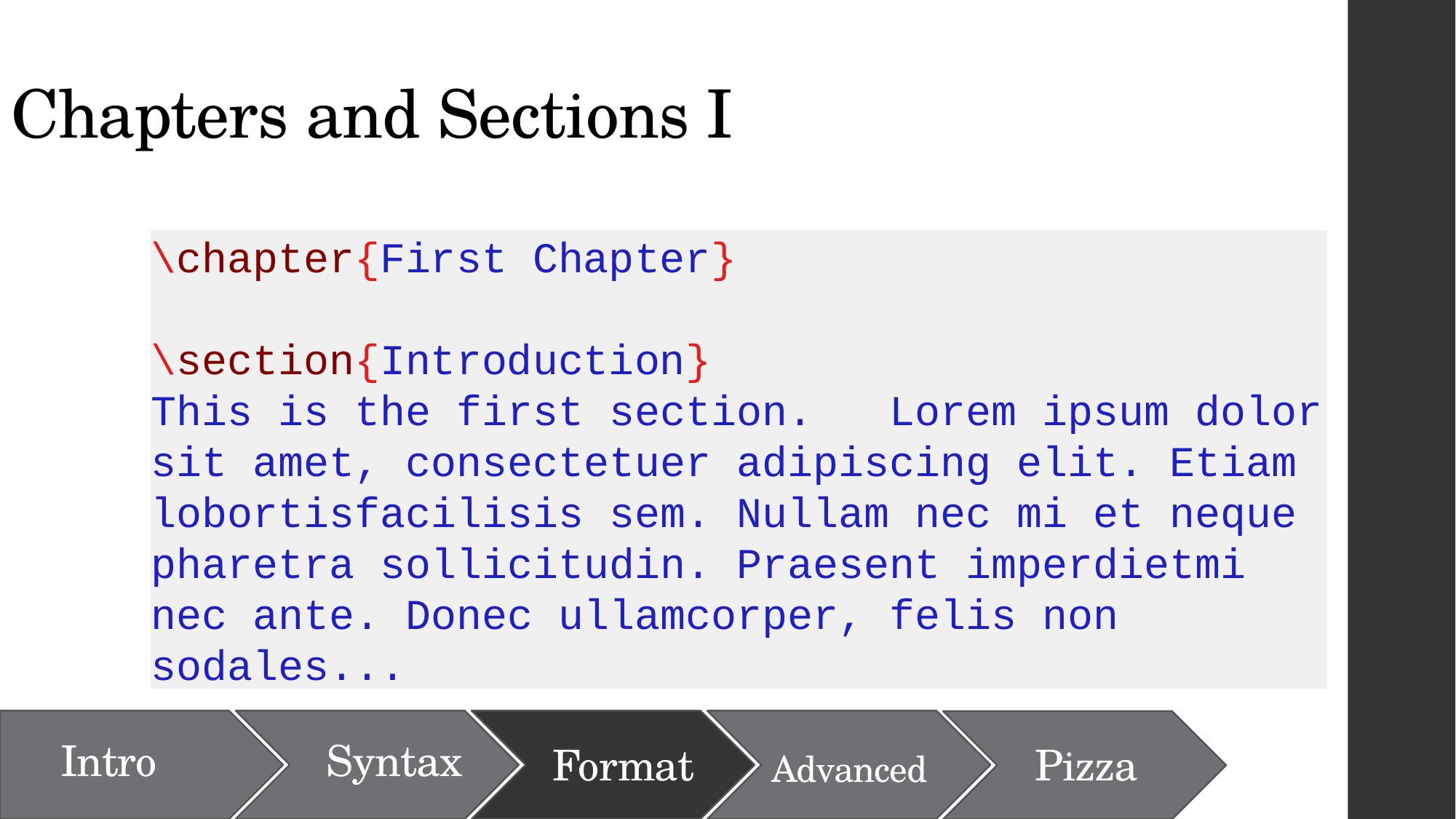

# Chapters and Sections I
\chapter{First Chapter}

\section{Introduction}
This is the first section.   Lorem ipsum dolor sit amet, consectetuer adipiscing elit. Etiam lobortisfacilisis sem. Nullam nec mi et neque pharetra sollicitudin. Praesent imperdietmi nec ante. Donec ullamcorper, felis non sodales...

Intro
Format
Advanced
Pizza
Syntax